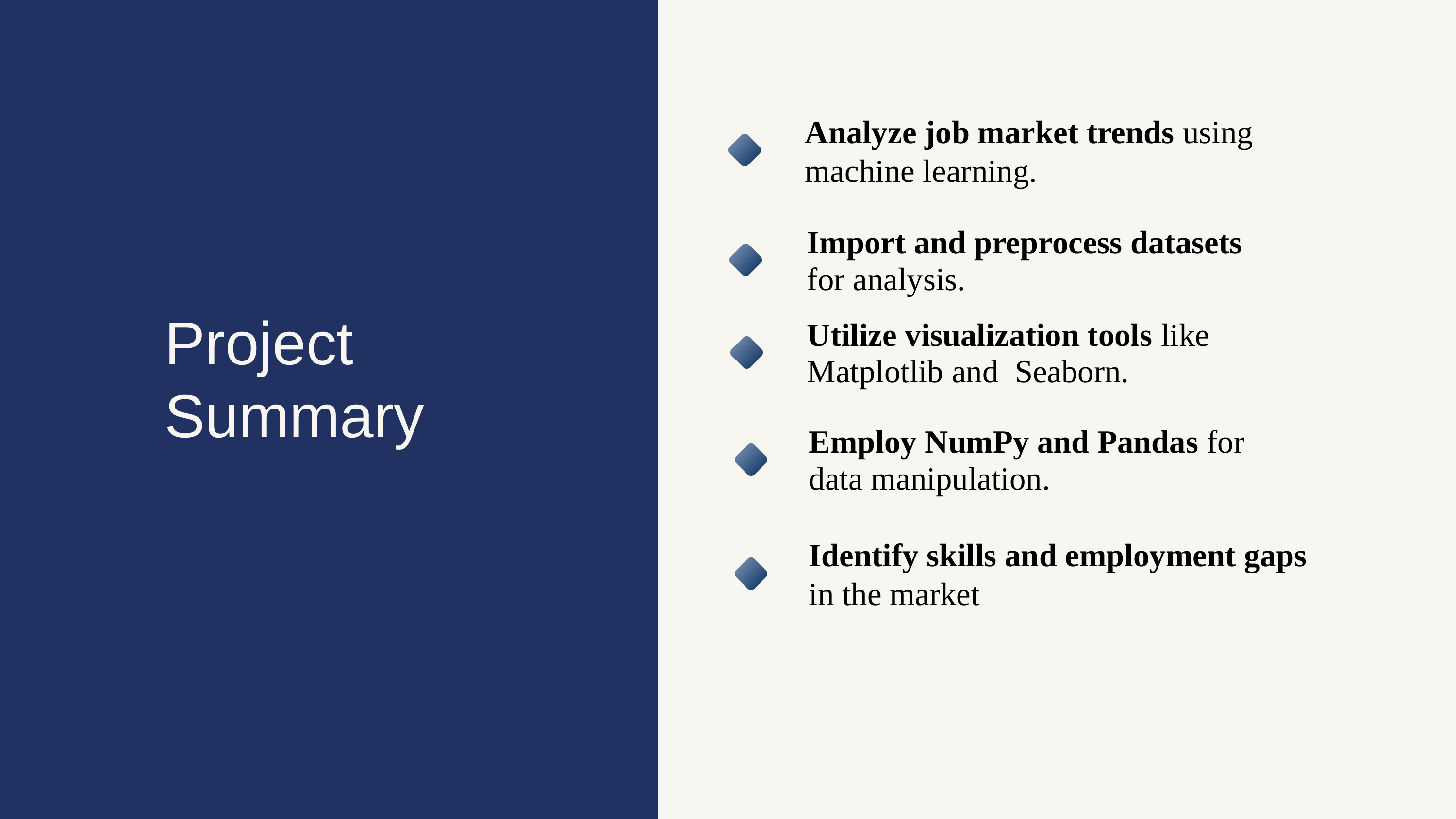

Analyze job market trends using machine learning.

Import and preprocess datasets for analysis.

Project Summary
Utilize visualization tools like Matplotlib and  Seaborn.

Employ NumPy and Pandas for data manipulation.

Identify skills and employment gaps in the market